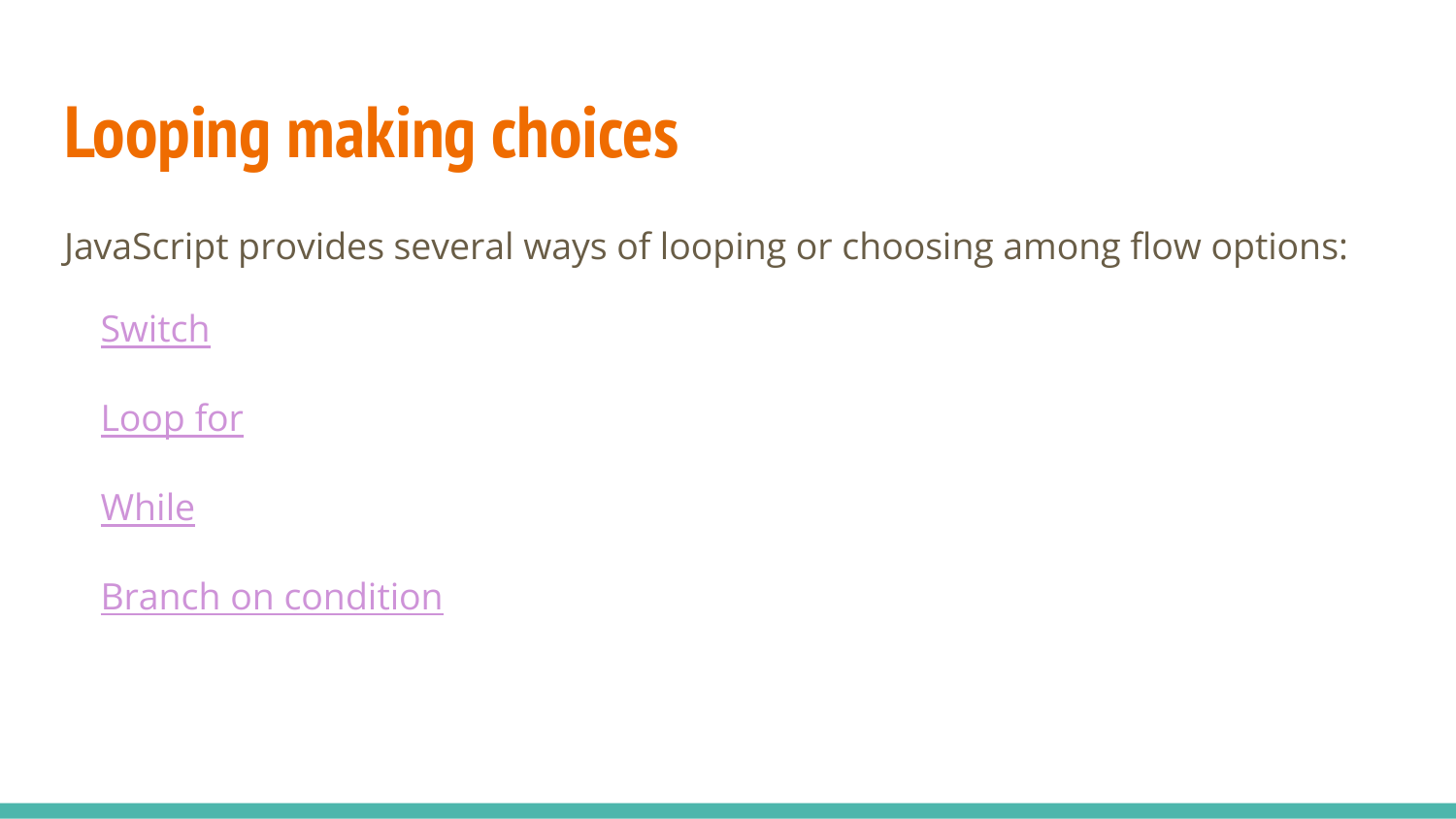

# Looping making choices
JavaScript provides several ways of looping or choosing among flow options:
Switch
Loop for
While
Branch on condition